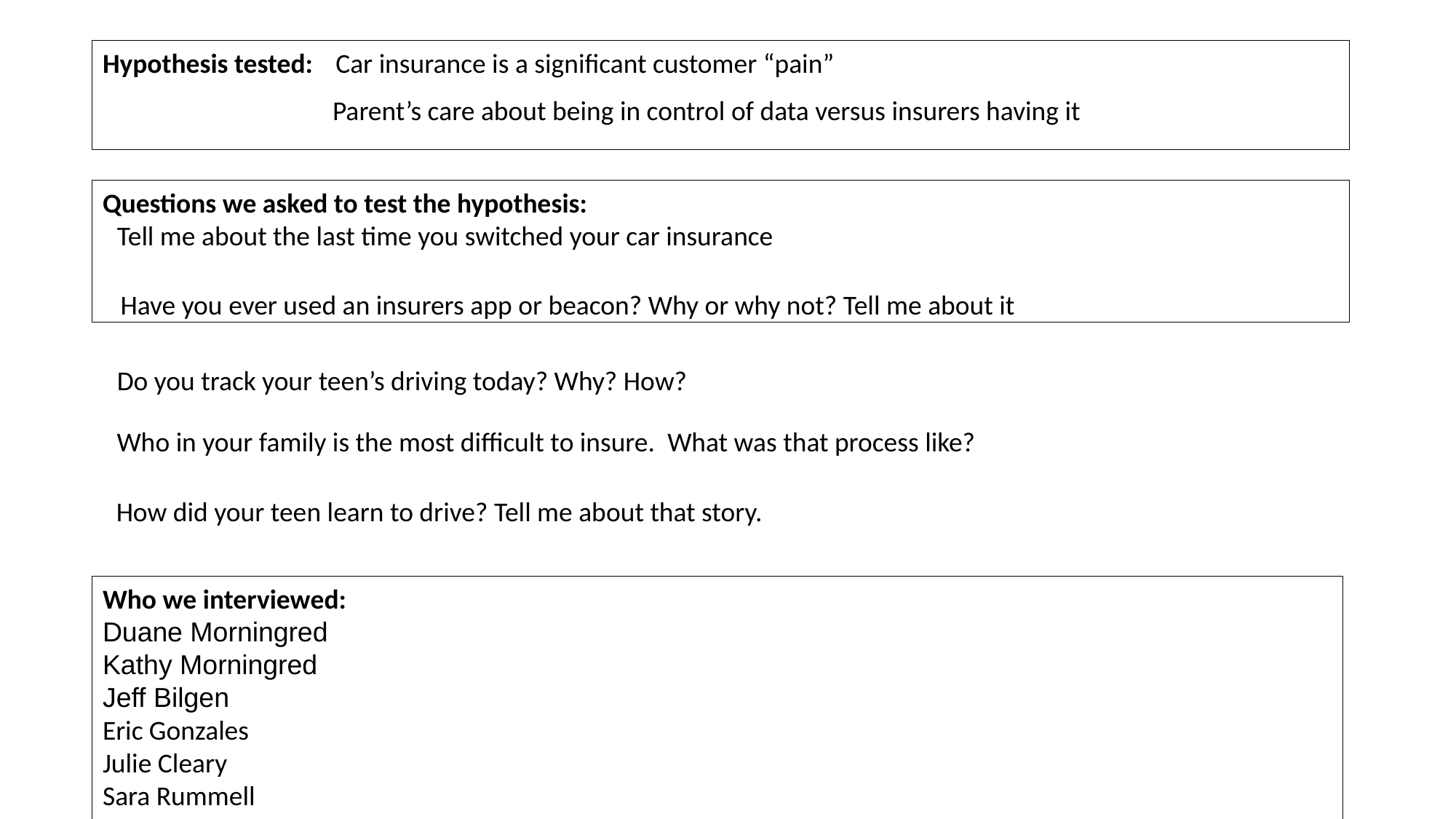

Hypothesis tested:

Car insurance is a significant customer “pain”
Parent’s care about being in control of data versus insurers having it
Questions we asked to test the hypothesis:

Tell me about the last time you switched your car insurance
Have you ever used an insurers app or beacon? Why or why not? Tell me about it
Do you track your teen’s driving today? Why? How?
Who in your family is the most difficult to insure.  What was that process like?
How did your teen learn to drive? Tell me about that story.
Who we interviewed:
Duane Morningred
Kathy Morningred
Jeff Bilgen
Eric Gonzales
Julie Cleary
Sara Rummell